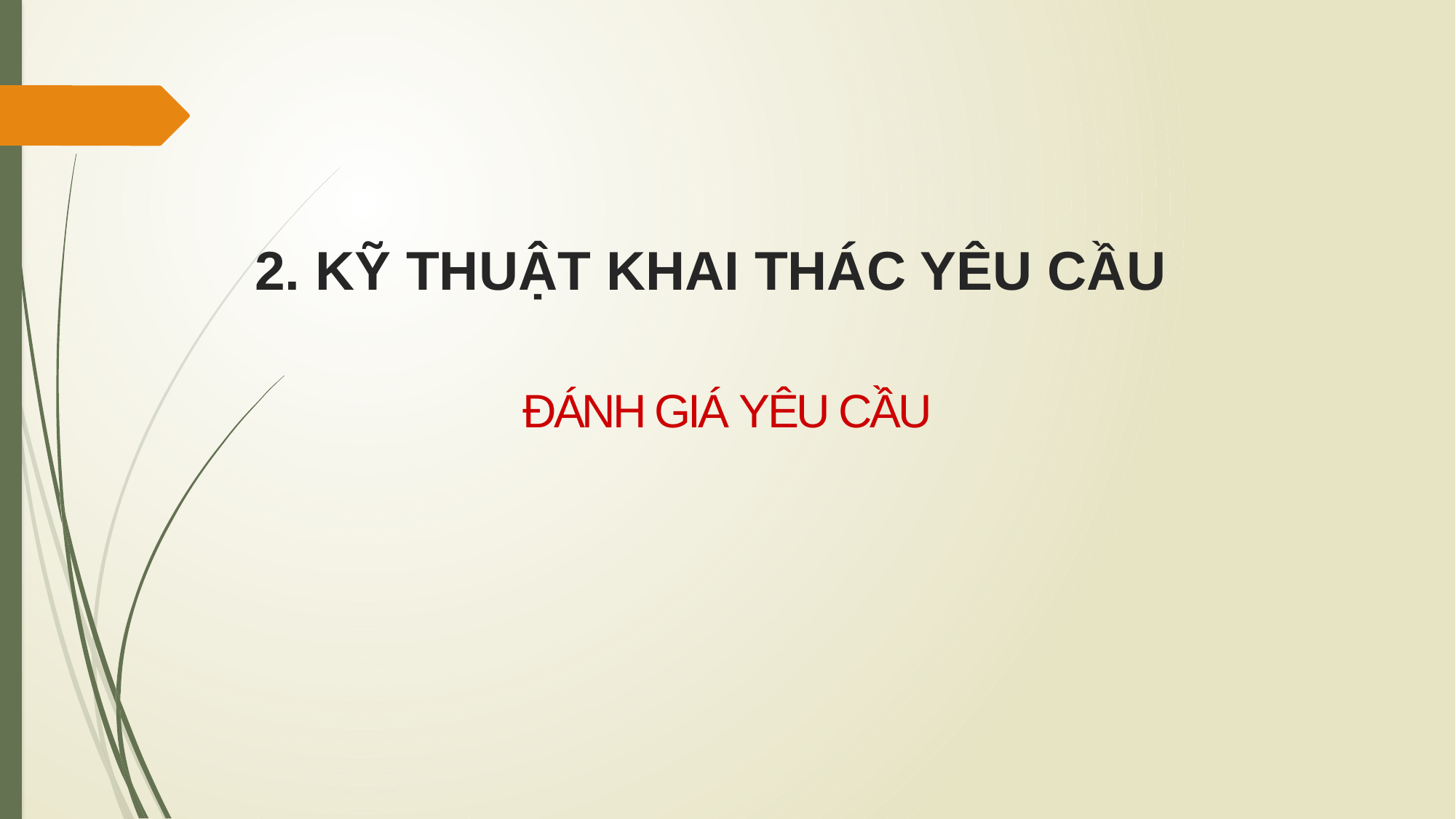

# 2. KỸ THUẬT KHAI THÁC YÊU CẦU
ĐÁNH GIÁ YÊU CẦU
56